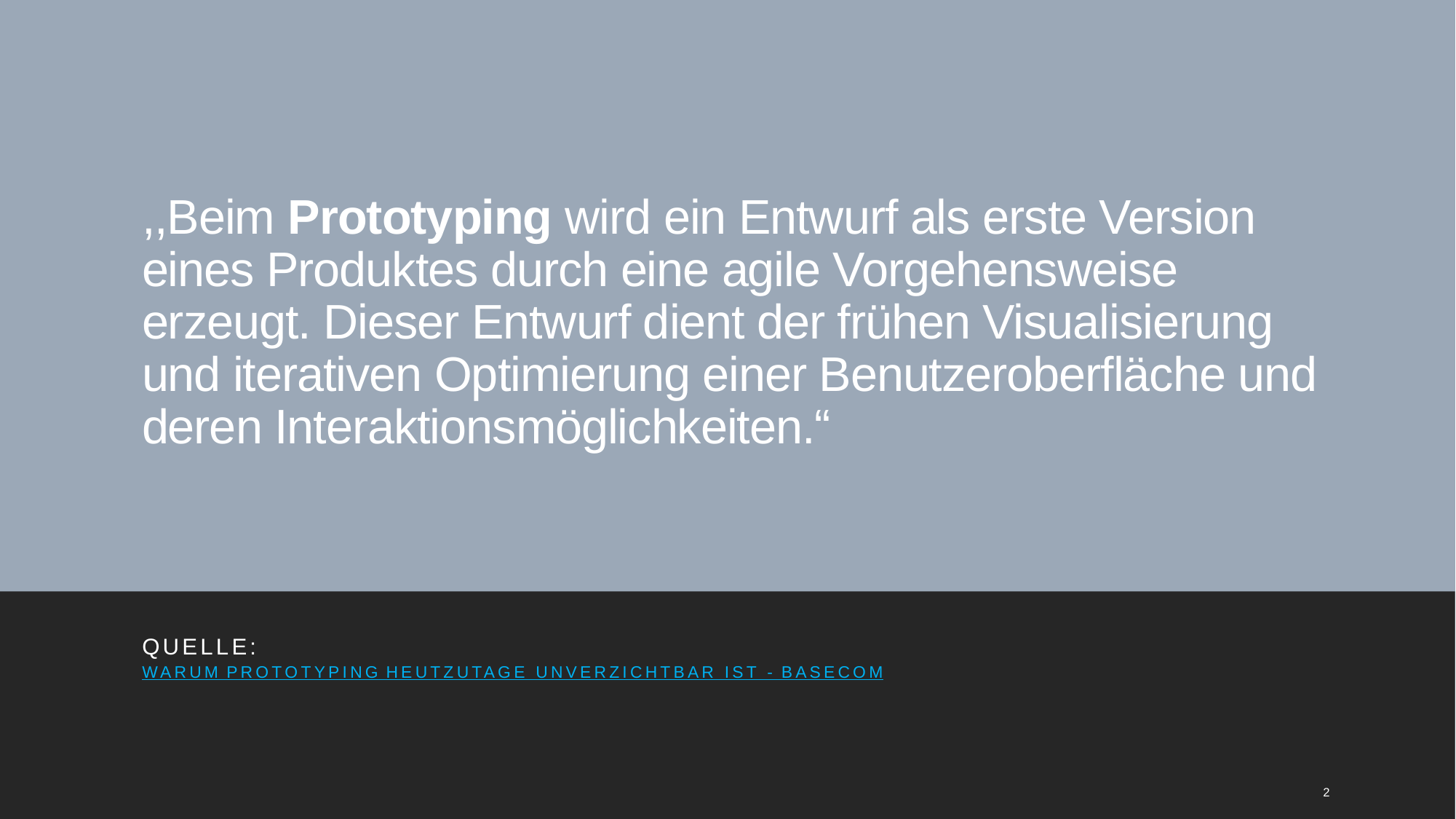

# ,,Beim Prototyping wird ein Entwurf als erste Version eines Produktes durch eine agile Vorgehensweise erzeugt. Dieser Entwurf dient der frühen Visualisierung und iterativen Optimierung einer Benutzeroberfläche und deren Interaktionsmöglichkeiten.“

Quelle:
Warum Prototyping heutzutage unverzichtbar ist - basecom

2